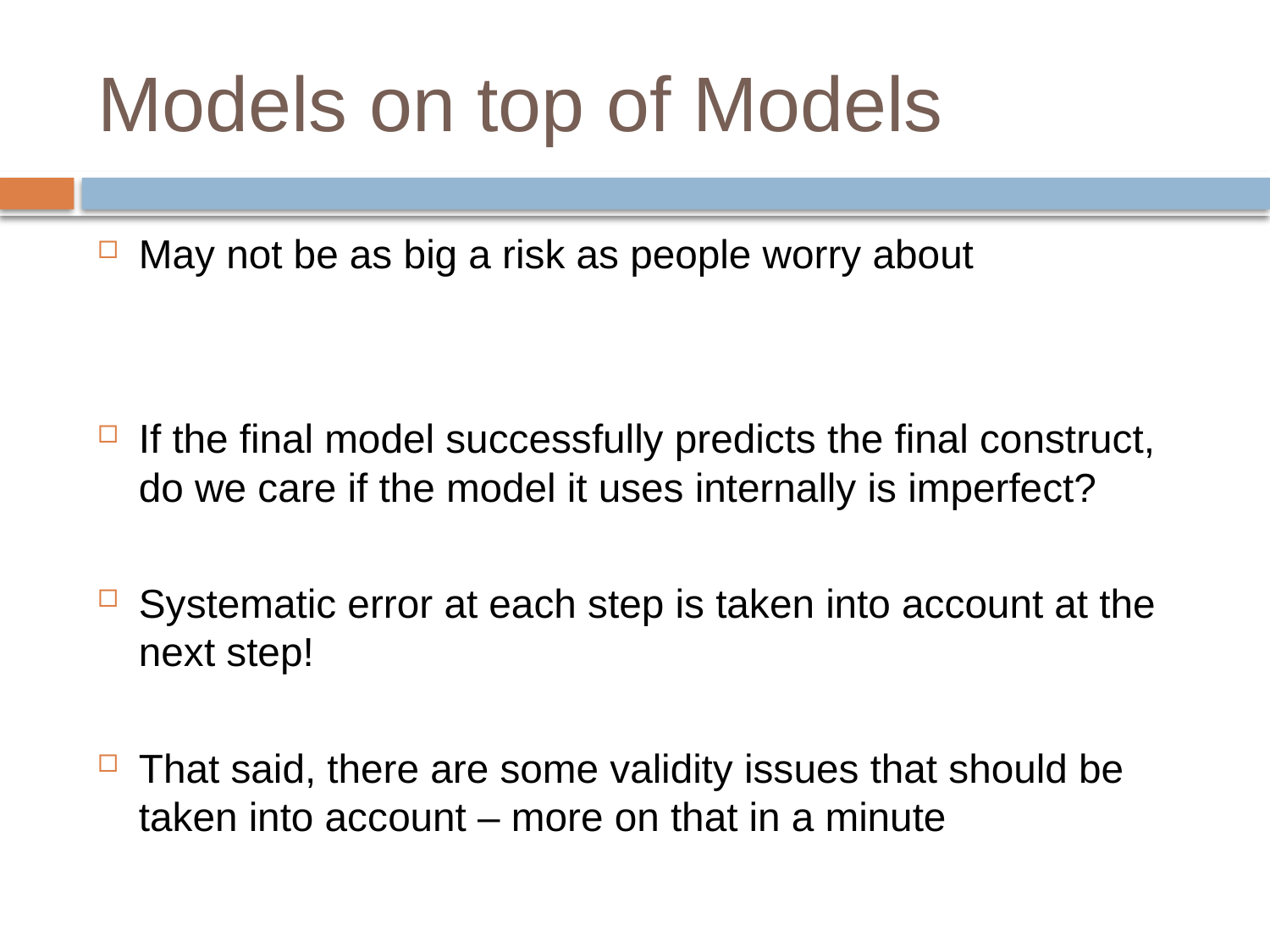

# Models on top of Models
May not be as big a risk as people worry about

If the final model successfully predicts the final construct, do we care if the model it uses internally is imperfect?

Systematic error at each step is taken into account at the next step!

That said, there are some validity issues that should be taken into account – more on that in a minute